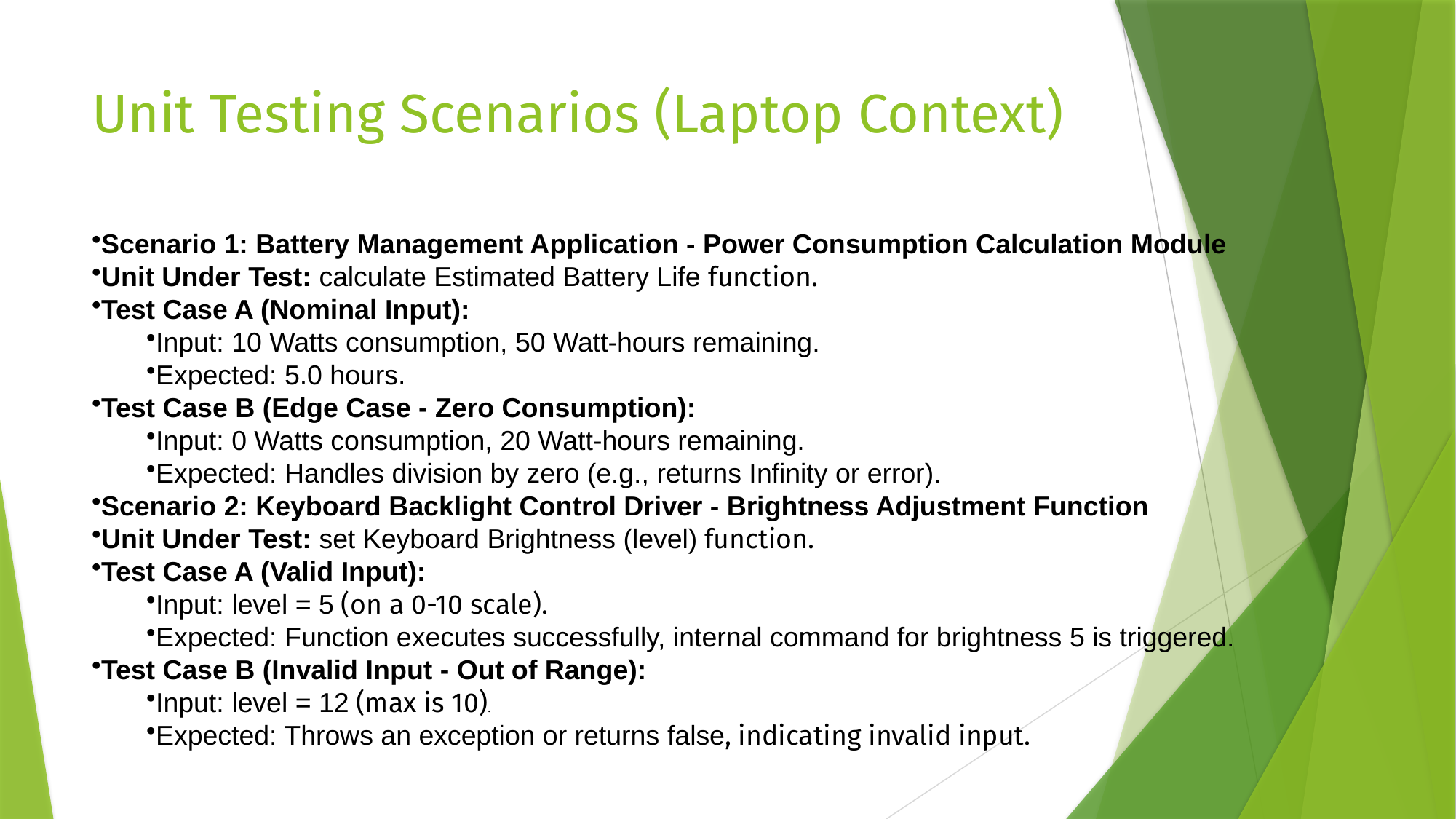

# Unit Testing Scenarios (Laptop Context)
Scenario 1: Battery Management Application - Power Consumption Calculation Module
Unit Under Test: calculate Estimated Battery Life function.
Test Case A (Nominal Input):
Input: 10 Watts consumption, 50 Watt-hours remaining.
Expected: 5.0 hours.
Test Case B (Edge Case - Zero Consumption):
Input: 0 Watts consumption, 20 Watt-hours remaining.
Expected: Handles division by zero (e.g., returns Infinity or error).
Scenario 2: Keyboard Backlight Control Driver - Brightness Adjustment Function
Unit Under Test: set Keyboard Brightness (level) function.
Test Case A (Valid Input):
Input: level = 5 (on a 0-10 scale).
Expected: Function executes successfully, internal command for brightness 5 is triggered.
Test Case B (Invalid Input - Out of Range):
Input: level = 12 (max is 10).
Expected: Throws an exception or returns false, indicating invalid input.